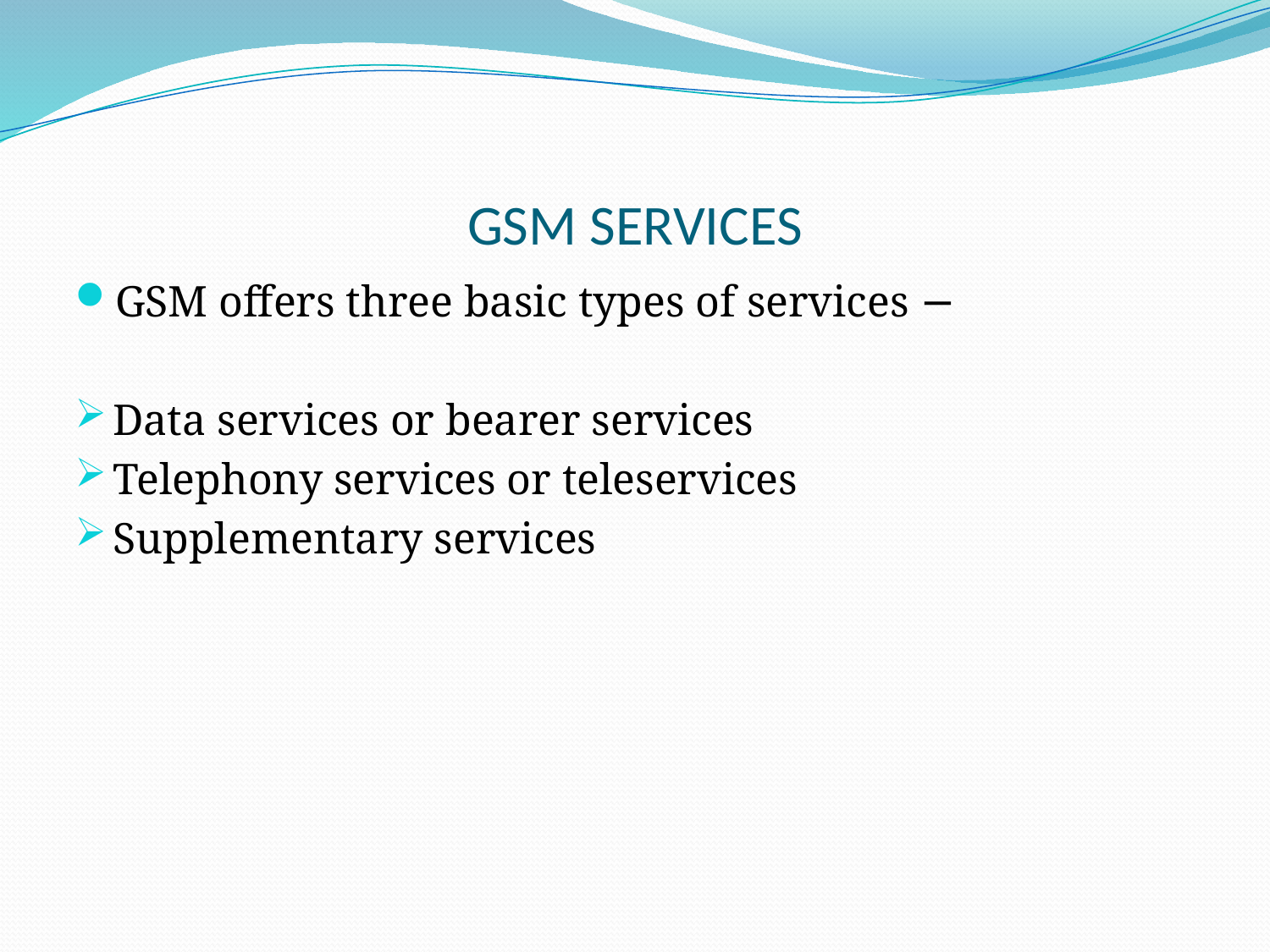

# GSM SERVICES
GSM offers three basic types of services −

Data services or bearer services
Telephony services or teleservices
Supplementary services